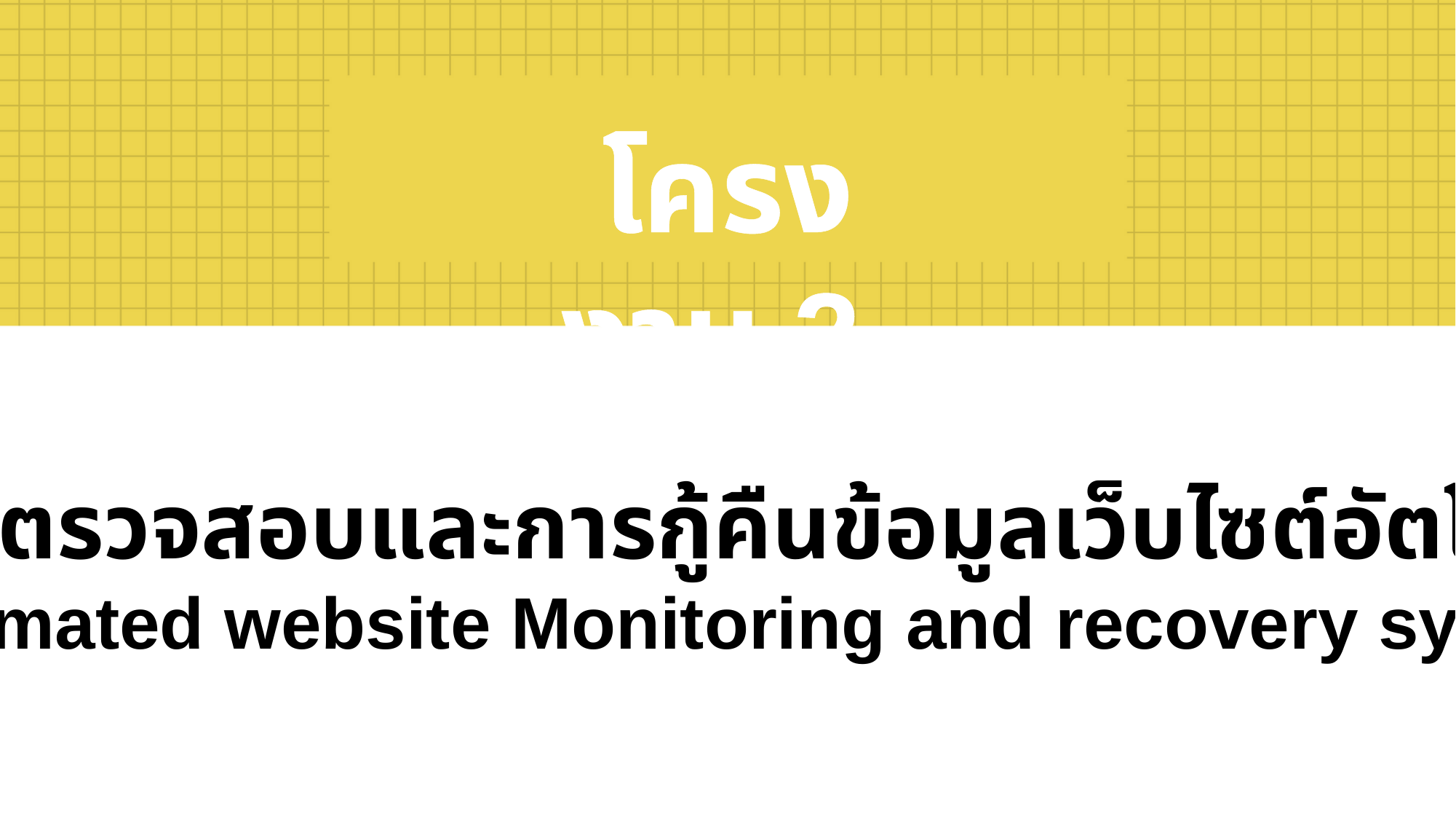

โครงงาน 2
ระบบตรวจสอบและการกู้คืนข้อมูลเว็บไซต์อัตโนมัติ
(Automated website Monitoring and recovery system)